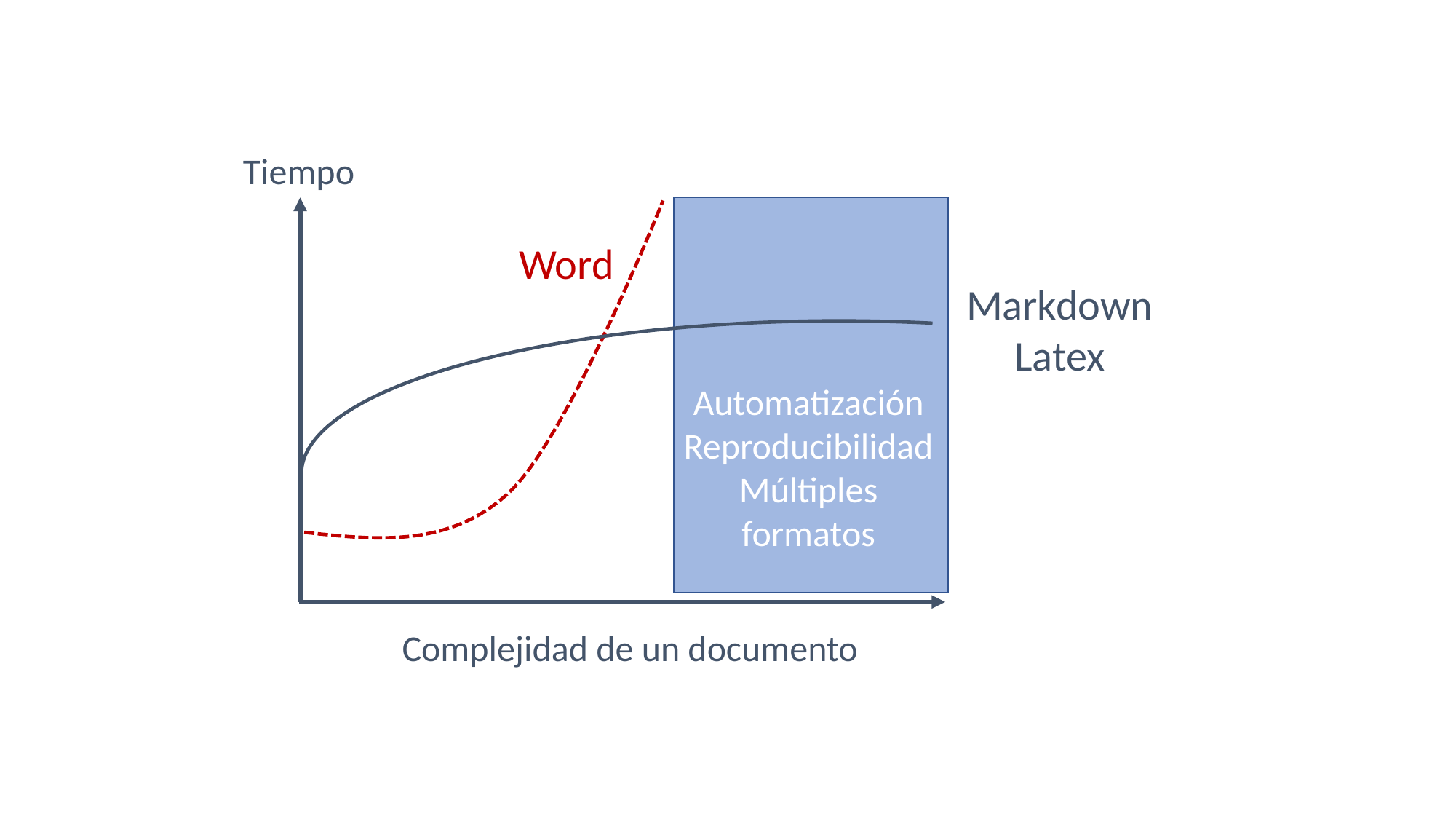

Tiempo

Word
Markdown
Latex

Automatización
Reproducibilidad
Múltiples formatos
Complejidad de un documento